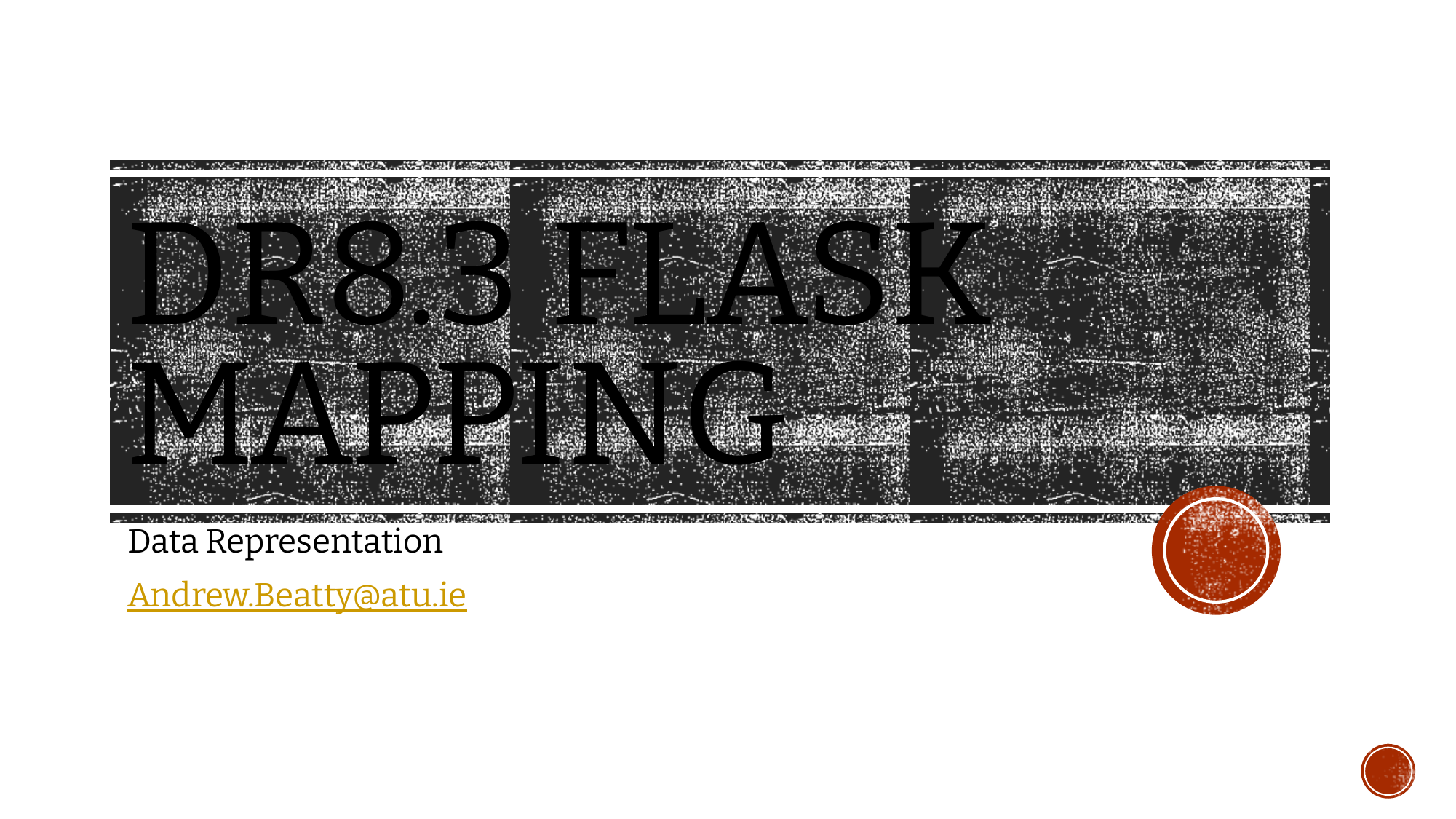

# DR8.3 Flask Mapping
Data Representation
Andrew.Beatty@atu.ie